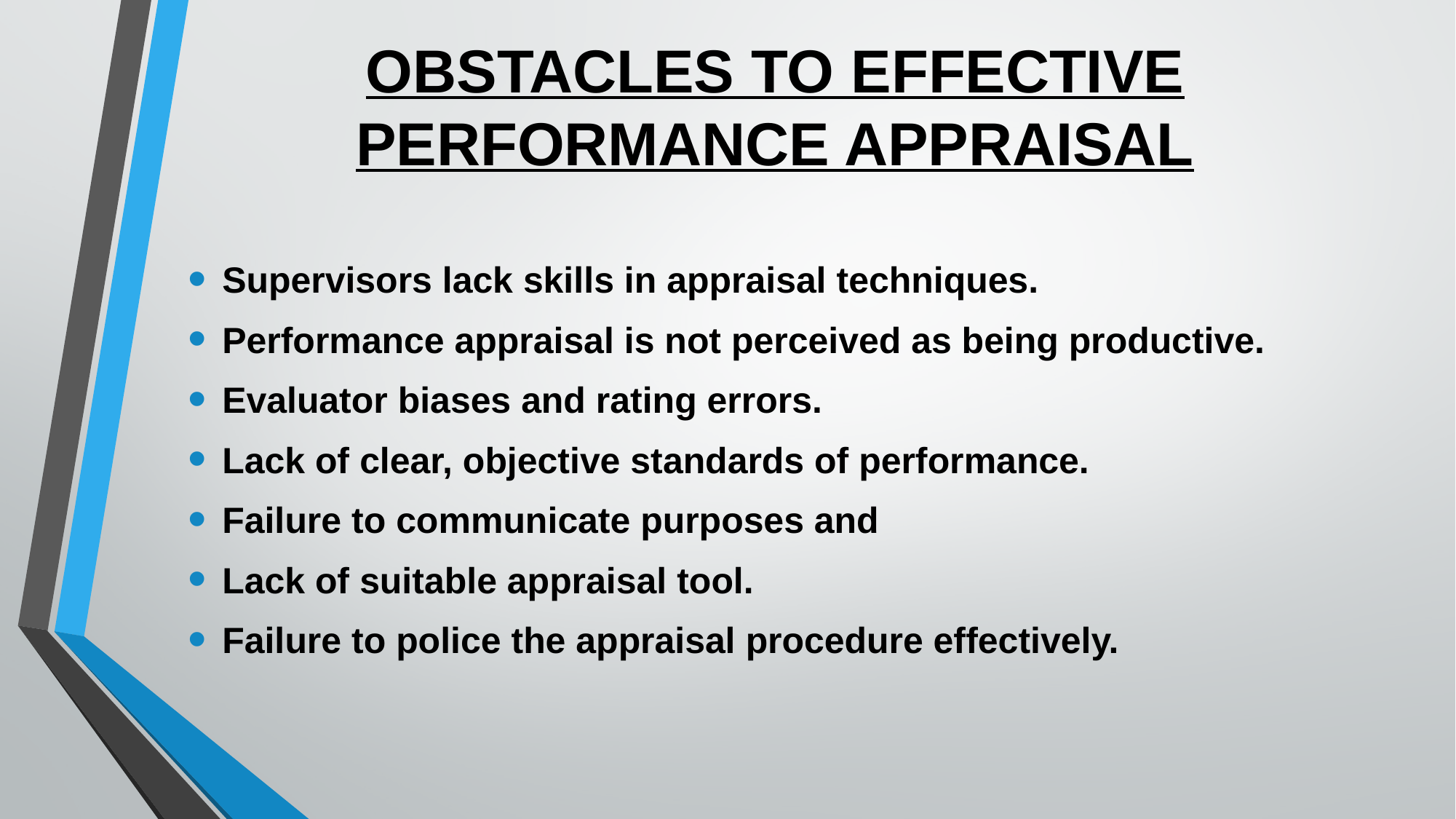

# OBSTACLES TO EFFECTIVE PERFORMANCE APPRAISAL
Supervisors lack skills in appraisal techniques.
Performance appraisal is not perceived as being productive.
Evaluator biases and rating errors.
Lack of clear, objective standards of performance.
Failure to communicate purposes and
Lack of suitable appraisal tool.
Failure to police the appraisal procedure effectively.